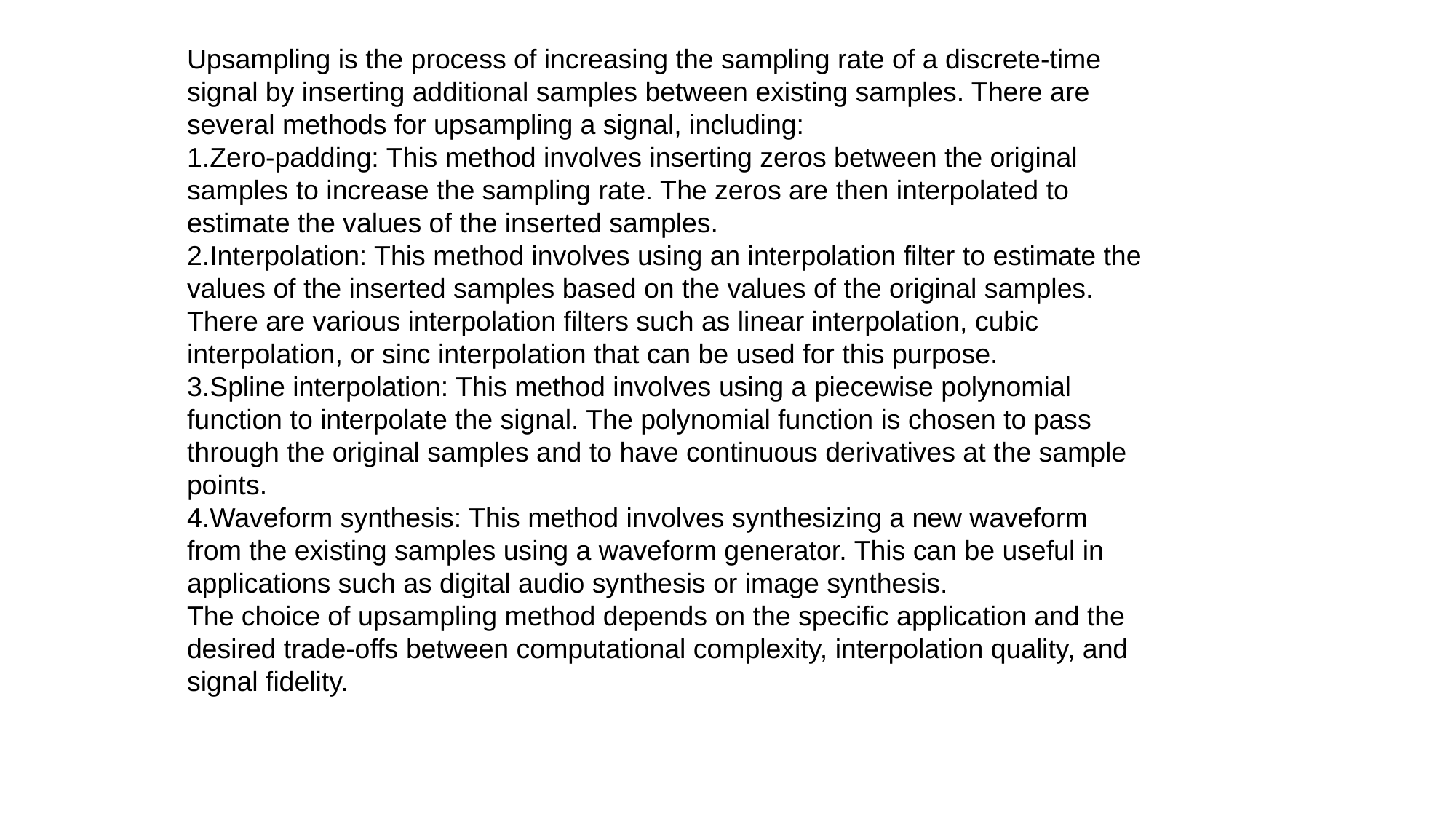

Upsampling is the process of increasing the sampling rate of a discrete-time signal by inserting additional samples between existing samples. There are several methods for upsampling a signal, including:
Zero-padding: This method involves inserting zeros between the original samples to increase the sampling rate. The zeros are then interpolated to estimate the values of the inserted samples.
Interpolation: This method involves using an interpolation filter to estimate the values of the inserted samples based on the values of the original samples. There are various interpolation filters such as linear interpolation, cubic interpolation, or sinc interpolation that can be used for this purpose.
Spline interpolation: This method involves using a piecewise polynomial function to interpolate the signal. The polynomial function is chosen to pass through the original samples and to have continuous derivatives at the sample points.
Waveform synthesis: This method involves synthesizing a new waveform from the existing samples using a waveform generator. This can be useful in applications such as digital audio synthesis or image synthesis.
The choice of upsampling method depends on the specific application and the desired trade-offs between computational complexity, interpolation quality, and signal fidelity.